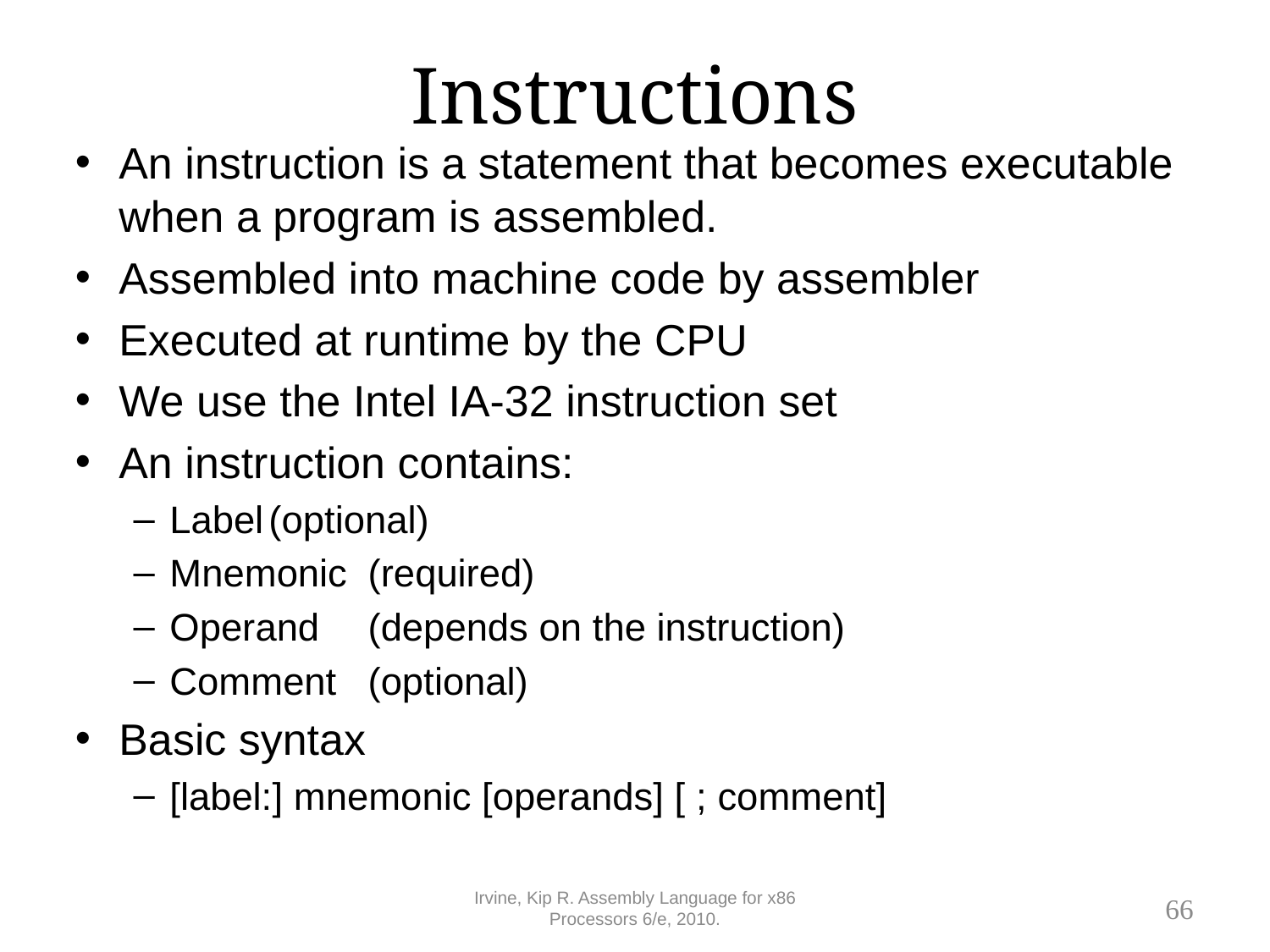

# Instructions
An instruction is a statement that becomes executable when a program is assembled.
Assembled into machine code by assembler
Executed at runtime by the CPU
We use the Intel IA-32 instruction set
An instruction contains:
Label		(optional)
Mnemonic	(required)
Operand	(depends on the instruction)
Comment	(optional)
Basic syntax
[label:] mnemonic [operands] [ ; comment]
Irvine, Kip R. Assembly Language for x86 Processors 6/e, 2010.
66